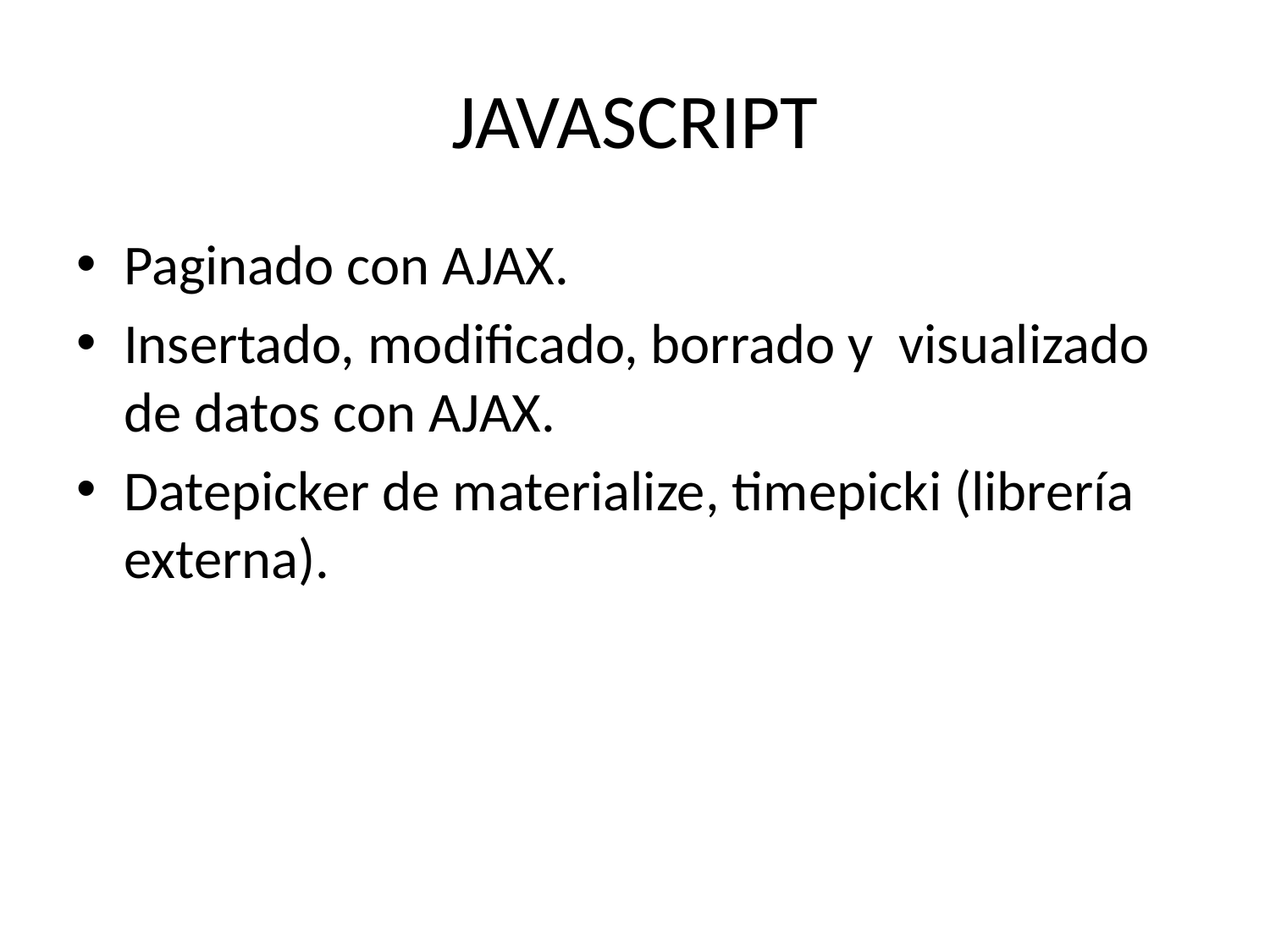

# JAVASCRIPT
Paginado con AJAX.
Insertado, modificado, borrado y  visualizado de datos con AJAX.
Datepicker de materialize, timepicki (librería externa).